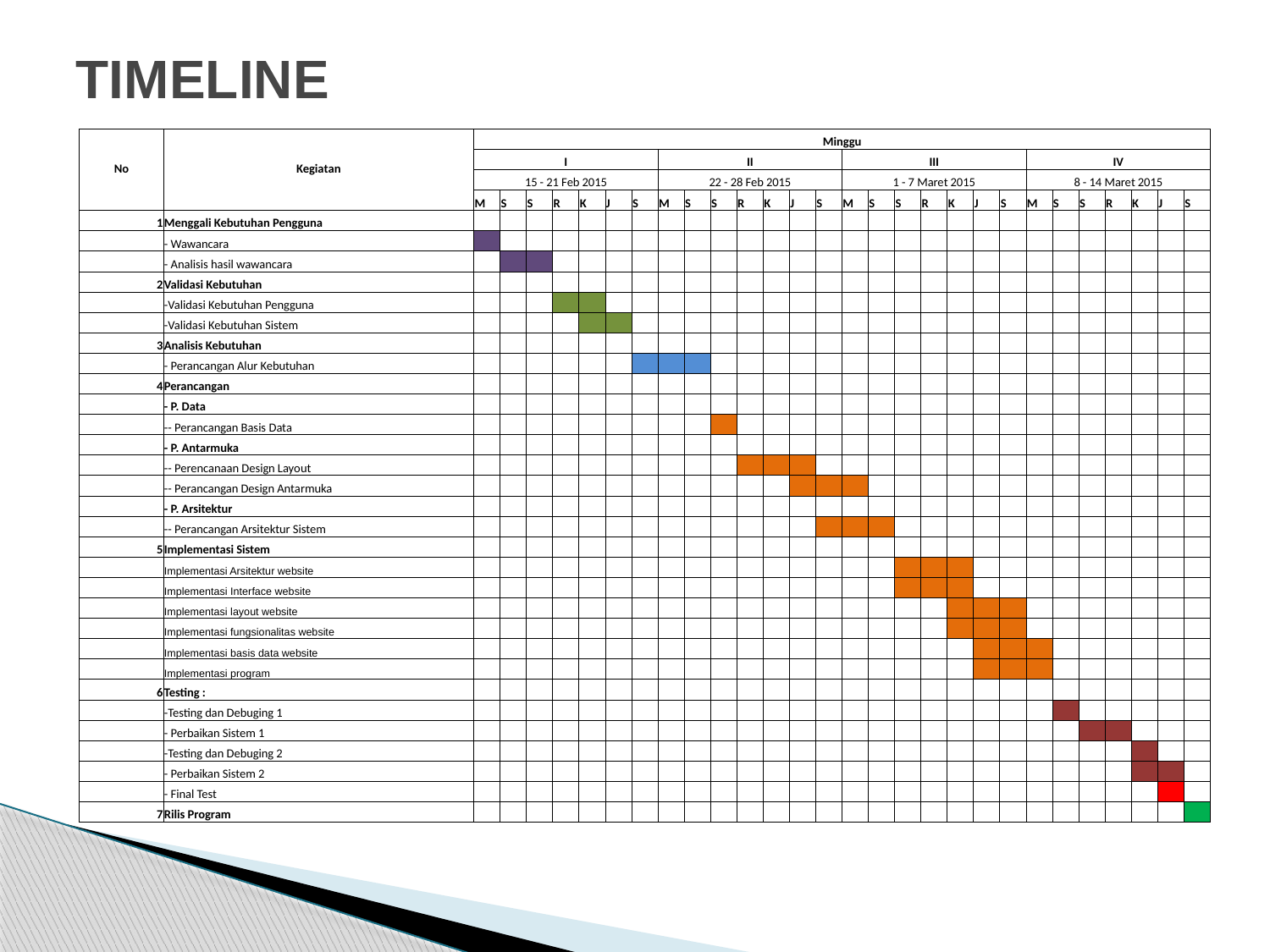

# TIMELINE
| No | Kegiatan | Minggu |  |  |  |  |  |  |  |  |  |  |  |  |  |  |  |  |  |  |  |  |  |  |  |  |  |  |  |
| --- | --- | --- | --- | --- | --- | --- | --- | --- | --- | --- | --- | --- | --- | --- | --- | --- | --- | --- | --- | --- | --- | --- | --- | --- | --- | --- | --- | --- | --- |
|  |  | I |  |  |  |  |  |  | II |  |  |  |  |  |  | III |  |  |  |  |  |  | IV |  |  |  |  |  |  |
|  |  | 15 - 21 Feb 2015 |  |  |  |  |  |  | 22 - 28 Feb 2015 |  |  |  |  |  |  | 1 - 7 Maret 2015 |  |  |  |  |  |  | 8 - 14 Maret 2015 |  |  |  |  |  |  |
|  |  | M | S | S | R | K | J | S | M | S | S | R | K | J | S | M | S | S | R | K | J | S | M | S | S | R | K | J | S |
| 1 | Menggali Kebutuhan Pengguna |  |  |  |  |  |  |  |  |  |  |  |  |  |  |  |  |  |  |  |  |  |  |  |  |  |  |  |  |
|  | - Wawancara |  |  |  |  |  |  |  |  |  |  |  |  |  |  |  |  |  |  |  |  |  |  |  |  |  |  |  |  |
|  | - Analisis hasil wawancara |  |  |  |  |  |  |  |  |  |  |  |  |  |  |  |  |  |  |  |  |  |  |  |  |  |  |  |  |
| 2 | Validasi Kebutuhan |  |  |  |  |  |  |  |  |  |  |  |  |  |  |  |  |  |  |  |  |  |  |  |  |  |  |  |  |
|  | -Validasi Kebutuhan Pengguna |  |  |  |  |  |  |  |  |  |  |  |  |  |  |  |  |  |  |  |  |  |  |  |  |  |  |  |  |
|  | -Validasi Kebutuhan Sistem |  |  |  |  |  |  |  |  |  |  |  |  |  |  |  |  |  |  |  |  |  |  |  |  |  |  |  |  |
| 3 | Analisis Kebutuhan |  |  |  |  |  |  |  |  |  |  |  |  |  |  |  |  |  |  |  |  |  |  |  |  |  |  |  |  |
|  | - Perancangan Alur Kebutuhan |  |  |  |  |  |  |  |  |  |  |  |  |  |  |  |  |  |  |  |  |  |  |  |  |  |  |  |  |
| 4 | Perancangan |  |  |  |  |  |  |  |  |  |  |  |  |  |  |  |  |  |  |  |  |  |  |  |  |  |  |  |  |
|  | - P. Data |  |  |  |  |  |  |  |  |  |  |  |  |  |  |  |  |  |  |  |  |  |  |  |  |  |  |  |  |
|  | -- Perancangan Basis Data |  |  |  |  |  |  |  |  |  |  |  |  |  |  |  |  |  |  |  |  |  |  |  |  |  |  |  |  |
|  | - P. Antarmuka |  |  |  |  |  |  |  |  |  |  |  |  |  |  |  |  |  |  |  |  |  |  |  |  |  |  |  |  |
|  | -- Perencanaan Design Layout |  |  |  |  |  |  |  |  |  |  |  |  |  |  |  |  |  |  |  |  |  |  |  |  |  |  |  |  |
|  | -- Perancangan Design Antarmuka |  |  |  |  |  |  |  |  |  |  |  |  |  |  |  |  |  |  |  |  |  |  |  |  |  |  |  |  |
|  | - P. Arsitektur |  |  |  |  |  |  |  |  |  |  |  |  |  |  |  |  |  |  |  |  |  |  |  |  |  |  |  |  |
|  | -- Perancangan Arsitektur Sistem |  |  |  |  |  |  |  |  |  |  |  |  |  |  |  |  |  |  |  |  |  |  |  |  |  |  |  |  |
| 5 | Implementasi Sistem |  |  |  |  |  |  |  |  |  |  |  |  |  |  |  |  |  |  |  |  |  |  |  |  |  |  |  |  |
|  | Implementasi Arsitektur website |  |  |  |  |  |  |  |  |  |  |  |  |  |  |  |  |  |  |  |  |  |  |  |  |  |  |  |  |
|  | Implementasi Interface website |  |  |  |  |  |  |  |  |  |  |  |  |  |  |  |  |  |  |  |  |  |  |  |  |  |  |  |  |
|  | Implementasi layout website |  |  |  |  |  |  |  |  |  |  |  |  |  |  |  |  |  |  |  |  |  |  |  |  |  |  |  |  |
|  | Implementasi fungsionalitas website |  |  |  |  |  |  |  |  |  |  |  |  |  |  |  |  |  |  |  |  |  |  |  |  |  |  |  |  |
|  | Implementasi basis data website |  |  |  |  |  |  |  |  |  |  |  |  |  |  |  |  |  |  |  |  |  |  |  |  |  |  |  |  |
|  | Implementasi program |  |  |  |  |  |  |  |  |  |  |  |  |  |  |  |  |  |  |  |  |  |  |  |  |  |  |  |  |
| 6 | Testing : |  |  |  |  |  |  |  |  |  |  |  |  |  |  |  |  |  |  |  |  |  |  |  |  |  |  |  |  |
|  | -Testing dan Debuging 1 |  |  |  |  |  |  |  |  |  |  |  |  |  |  |  |  |  |  |  |  |  |  |  |  |  |  |  |  |
|  | - Perbaikan Sistem 1 |  |  |  |  |  |  |  |  |  |  |  |  |  |  |  |  |  |  |  |  |  |  |  |  |  |  |  |  |
|  | -Testing dan Debuging 2 |  |  |  |  |  |  |  |  |  |  |  |  |  |  |  |  |  |  |  |  |  |  |  |  |  |  |  |  |
|  | - Perbaikan Sistem 2 |  |  |  |  |  |  |  |  |  |  |  |  |  |  |  |  |  |  |  |  |  |  |  |  |  |  |  |  |
|  | - Final Test |  |  |  |  |  |  |  |  |  |  |  |  |  |  |  |  |  |  |  |  |  |  |  |  |  |  |  |  |
| 7 | Rilis Program |  |  |  |  |  |  |  |  |  |  |  |  |  |  |  |  |  |  |  |  |  |  |  |  |  |  |  |  |